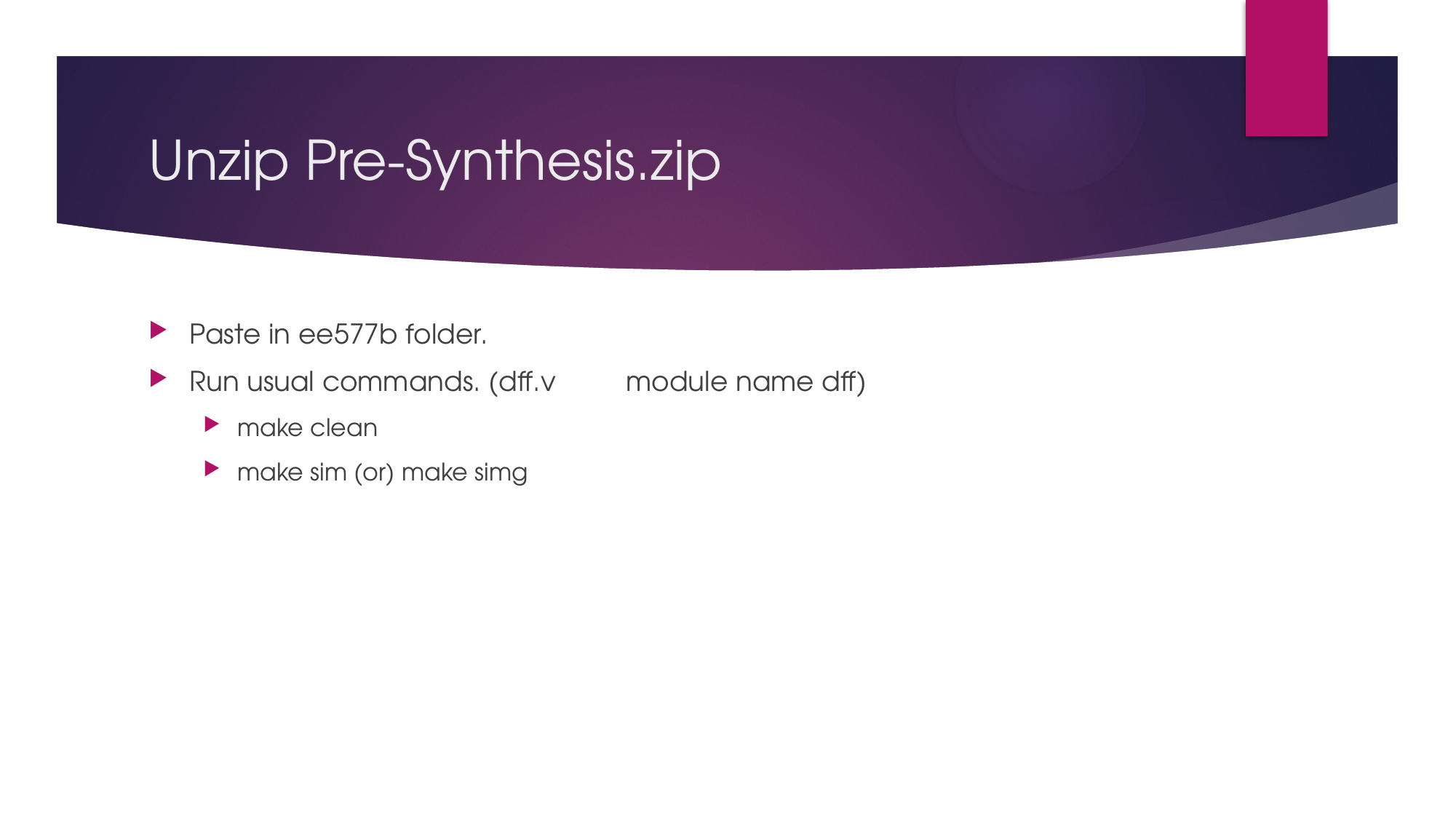

# Unzip Pre-Synthesis.zip
Paste in ee577b folder.
Run usual commands. (dff.v	module name dff)
make clean
make sim (or) make simg